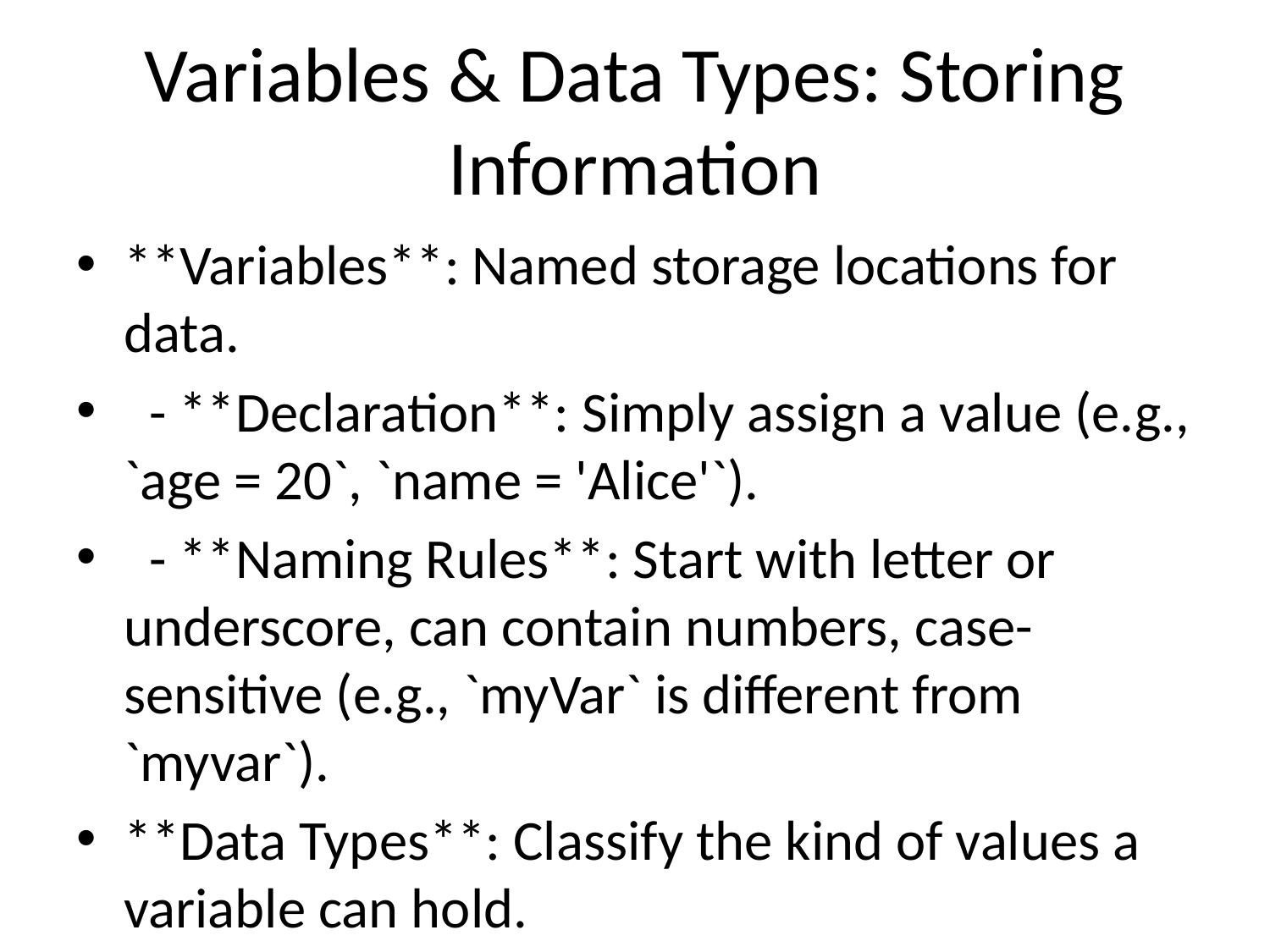

# Variables & Data Types: Storing Information
**Variables**: Named storage locations for data.
  - **Declaration**: Simply assign a value (e.g., `age = 20`, `name = 'Alice'`).
  - **Naming Rules**: Start with letter or underscore, can contain numbers, case-sensitive (e.g., `myVar` is different from `myvar`).
**Data Types**: Classify the kind of values a variable can hold.
  - **Integers (`int`)**: Whole numbers (e.g., `10`, `-5`, `0`).
  - **Floating-Point Numbers (`float`)**: Decimal numbers (e.g., `3.14`, `-0.5`).
  - **Strings (`str`)**: Sequences of characters (text) enclosed in single or double quotes (e.g., `'hello'`, `"Python"`).
  - **Booleans (`bool`)**: Represent truth values: `True` or `False` (e.g., `is_active = True`).
**Concept: Dynamic Typing**: Python automatically infers the data type based on the assigned value. No explicit type declaration needed!
**Real-life Example**: Storing a student's ID (int), GPA (float), name (str), and enrollment status (bool).